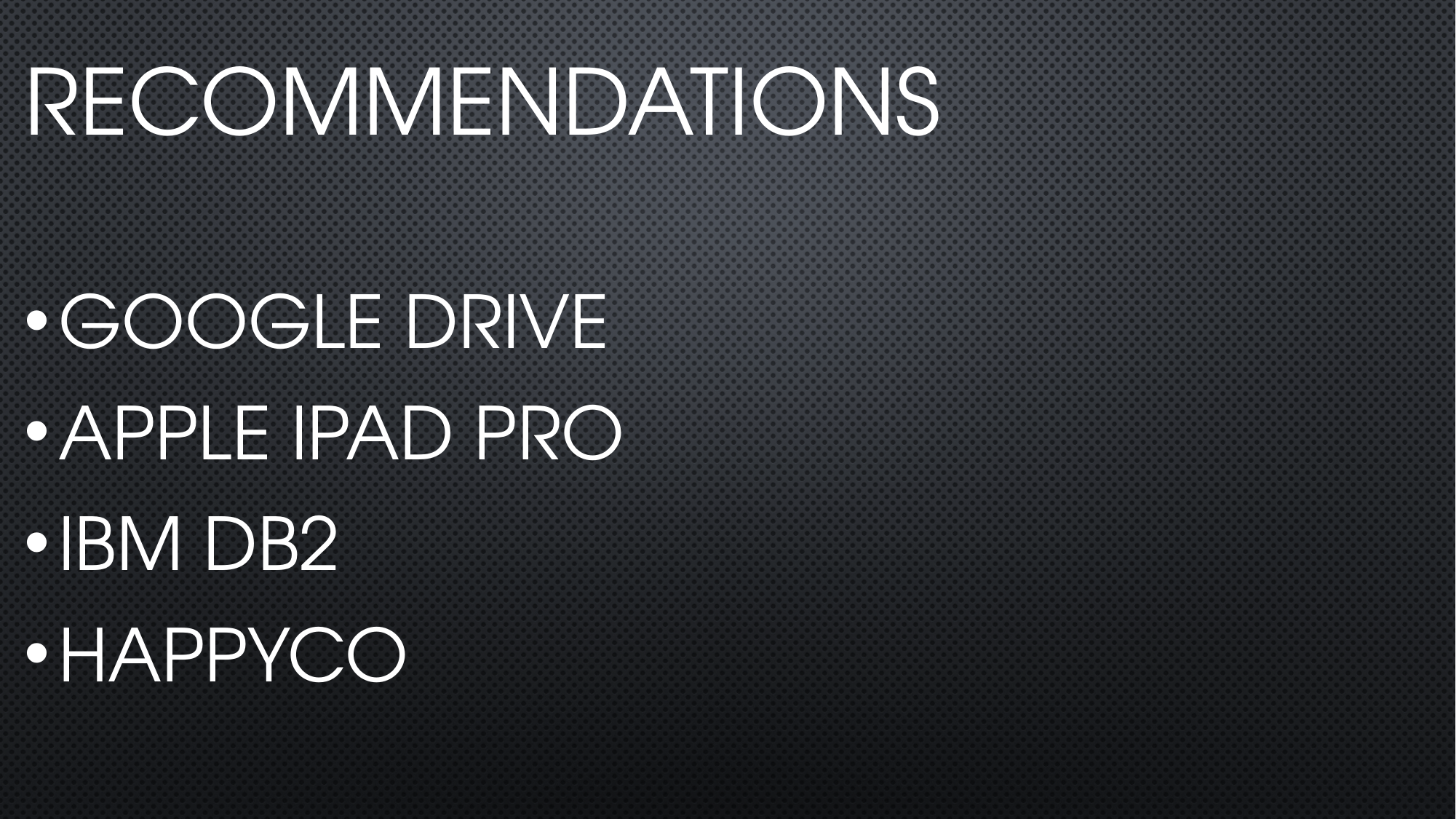

# Recommendations
Google Drive
Apple Ipad Pro
IBM DB2
HappyCo